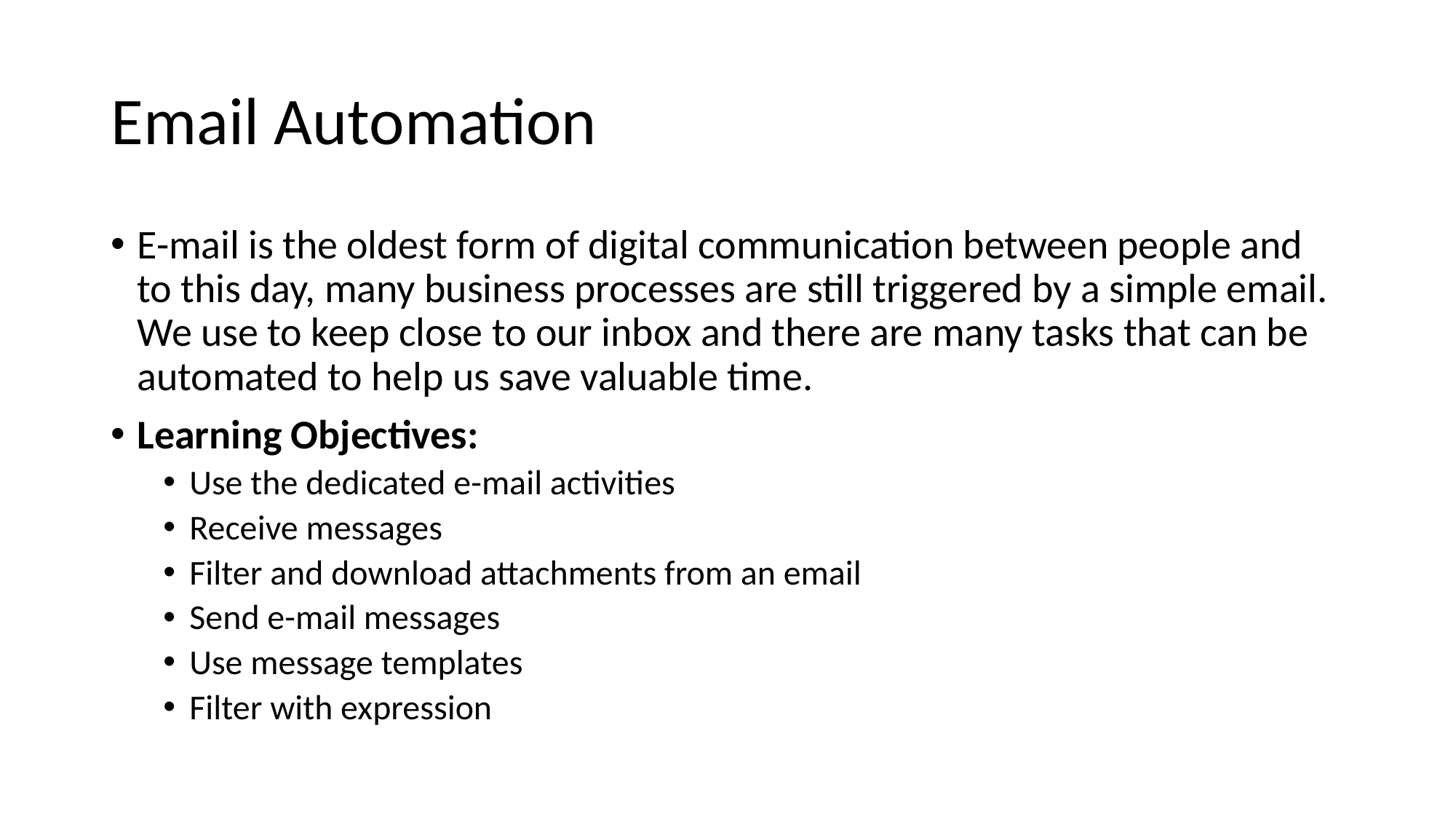

# Email Automation
E-mail is the oldest form of digital communication between people and to this day, many business processes are still triggered by a simple email. We use to keep close to our inbox and there are many tasks that can be automated to help us save valuable time.
Learning Objectives:
Use the dedicated e-mail activities
Receive messages
Filter and download attachments from an email
Send e-mail messages
Use message templates
Filter with expression